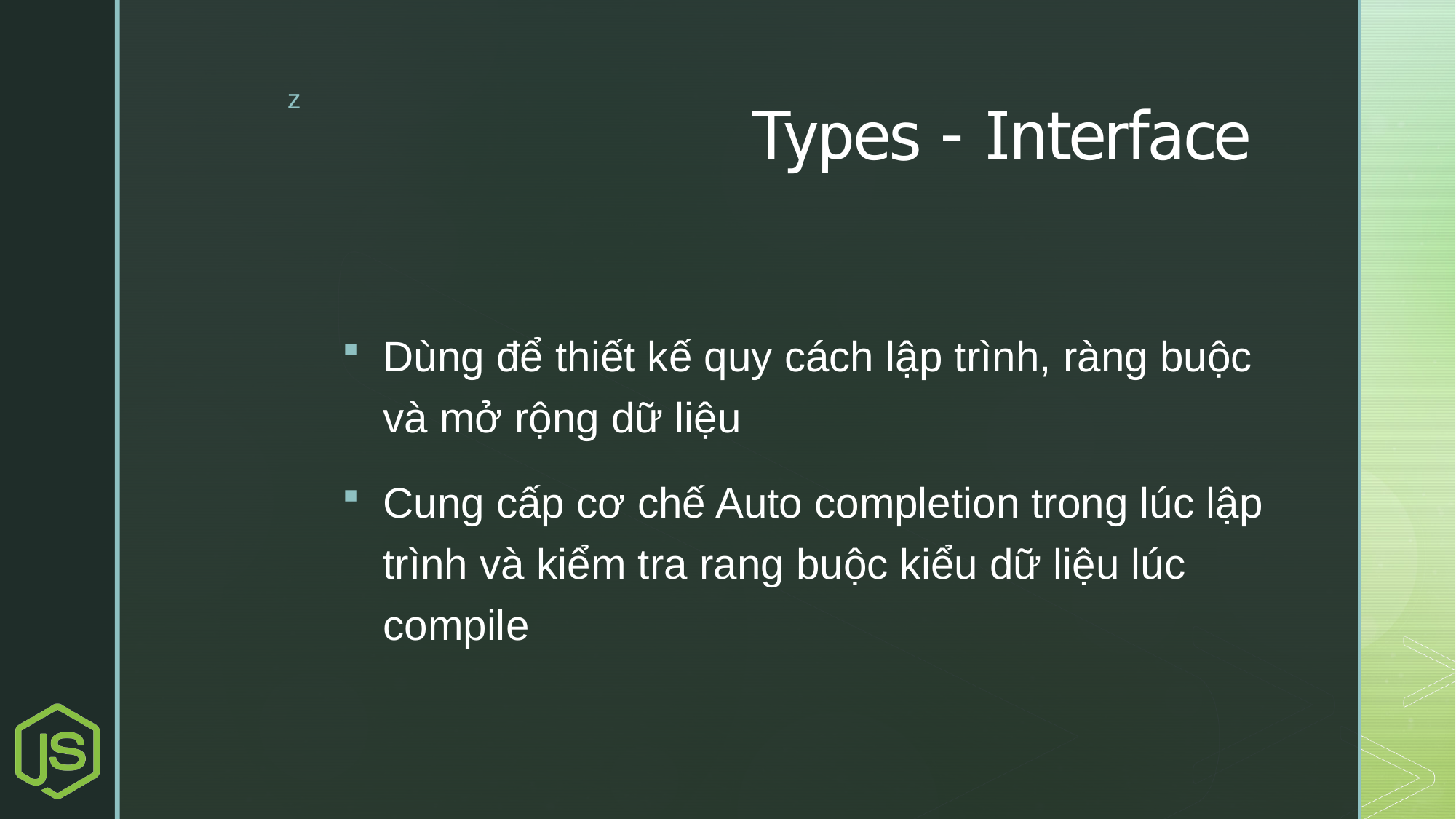

# Types - Interface
Dùng để thiết kế quy cách lập trình, ràng buộc và mở rộng dữ liệu
Cung cấp cơ chế Auto completion trong lúc lập trình và kiểm tra rang buộc kiểu dữ liệu lúc compile